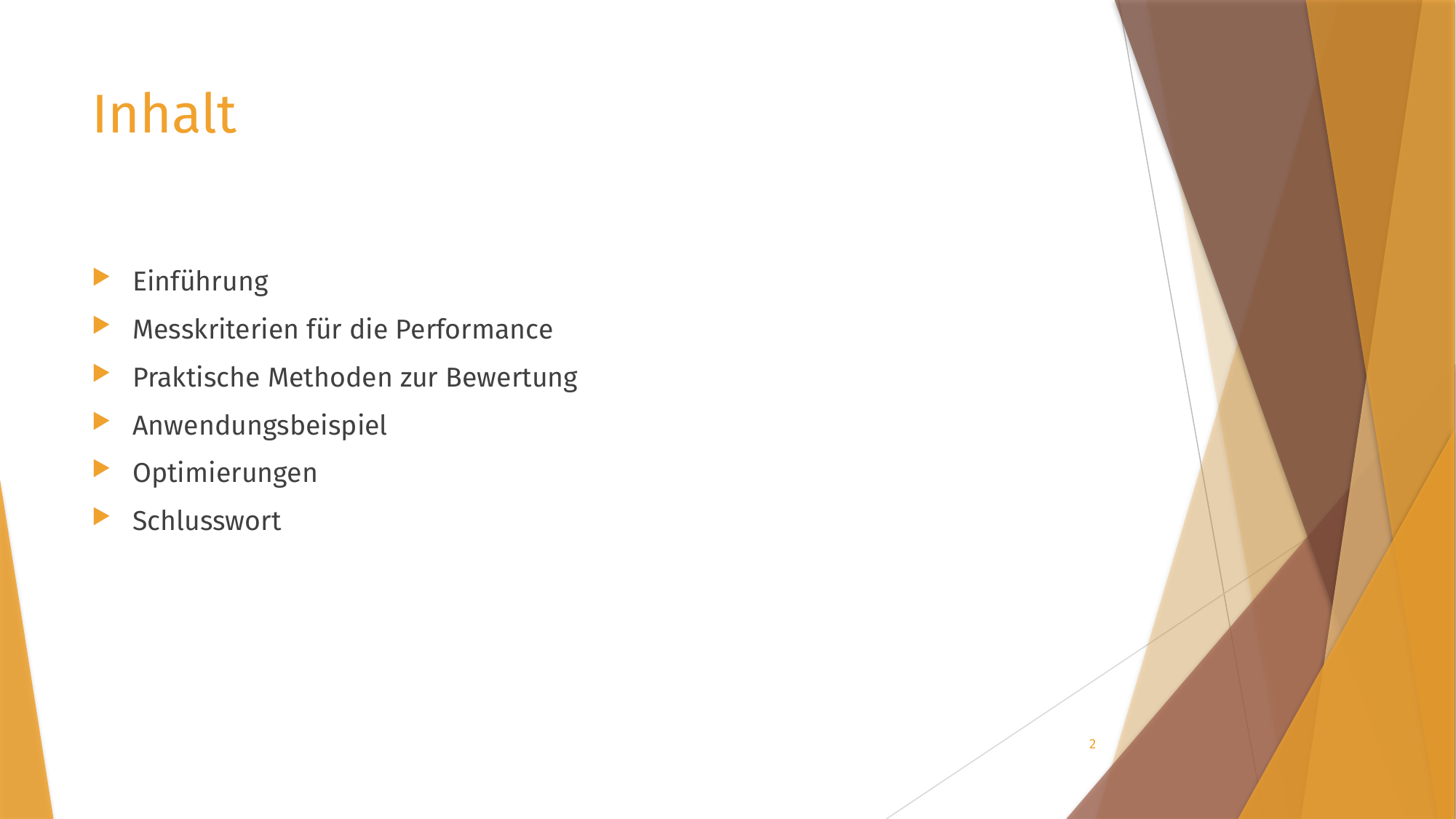

# Inhalt
Einführung
Messkriterien für die Performance
Praktische Methoden zur Bewertung
Anwendungsbeispiel
Optimierungen
Schlusswort
2